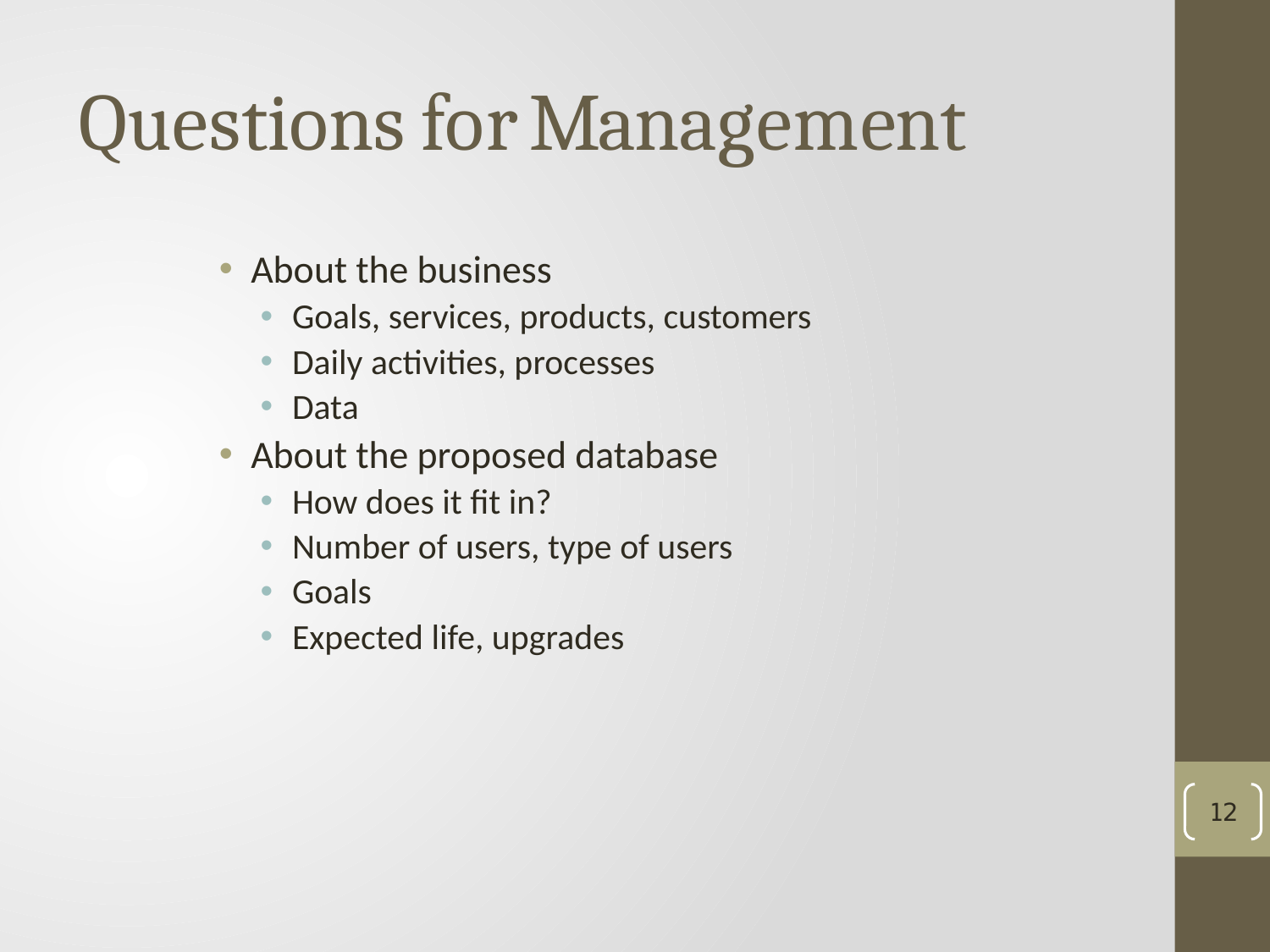

# Questions for Management
About the business
Goals, services, products, customers
Daily activities, processes
Data
About the proposed database
How does it fit in?
Number of users, type of users
Goals
Expected life, upgrades
12